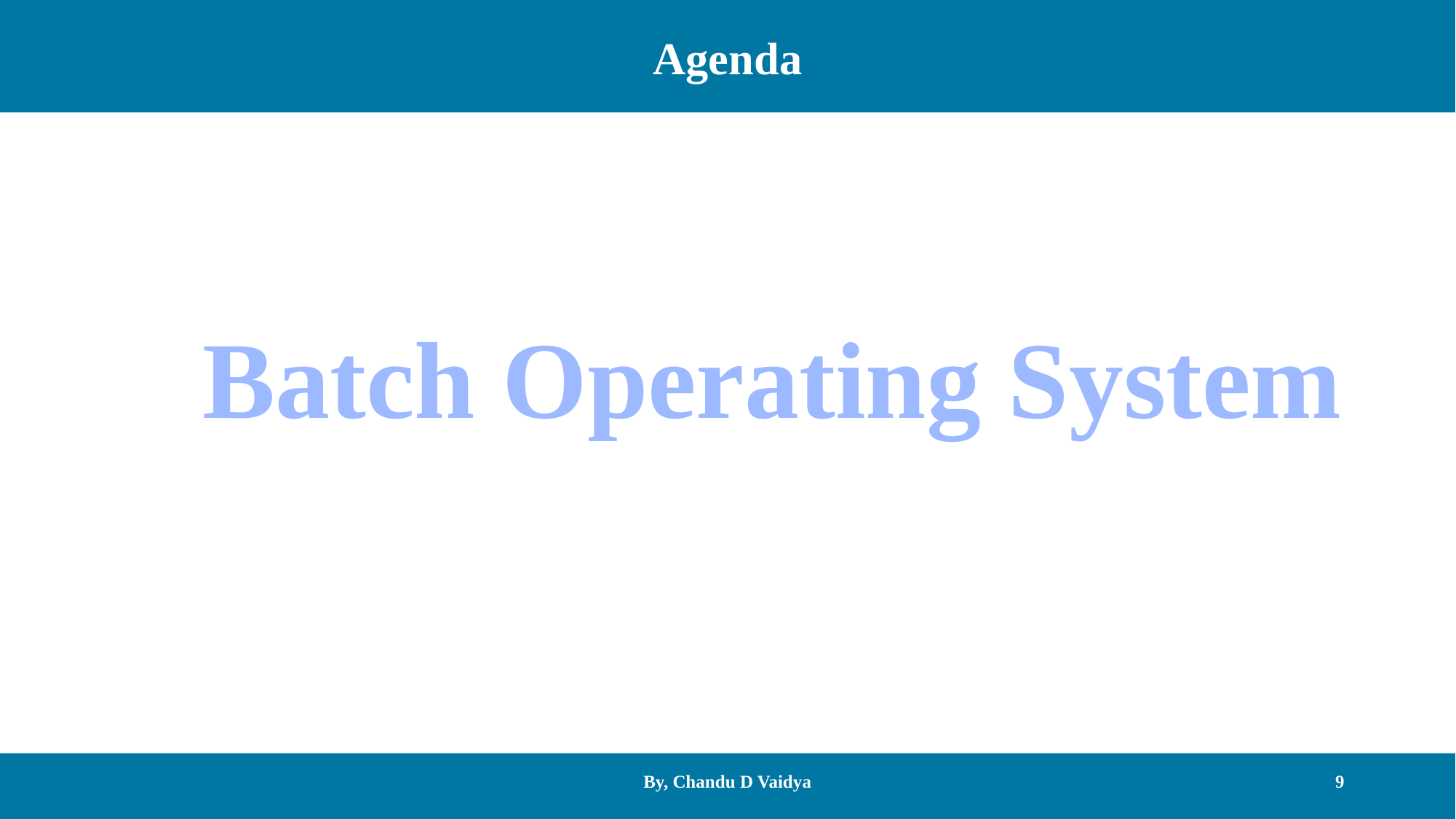

Agenda

Batch Operating System

By, Chandu D Vaidya
9